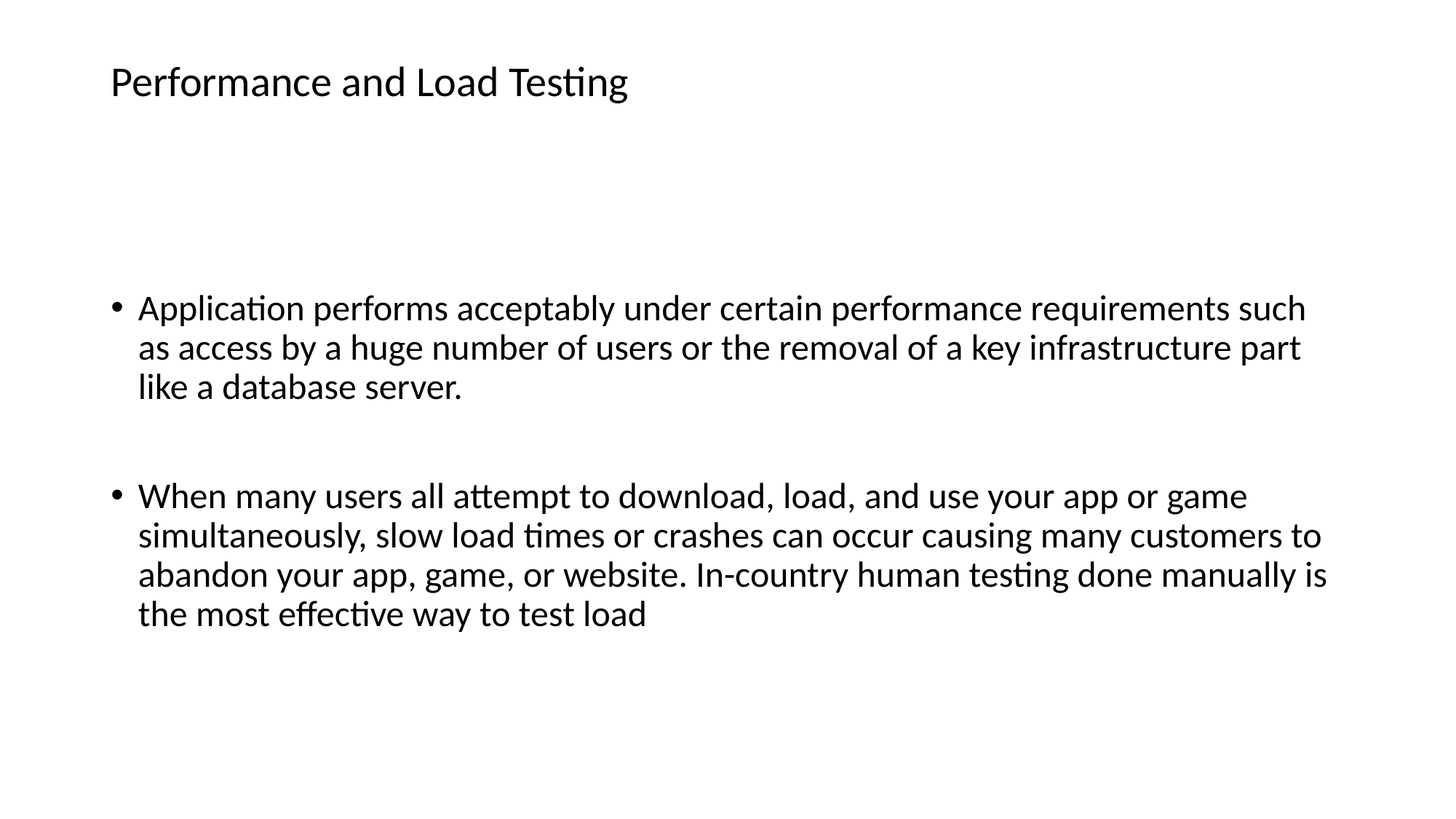

# Performance and Load Testing

Application performs acceptably under certain performance requirements such as access by a huge number of users or the removal of a key infrastructure part like a database server.

When many users all attempt to download, load, and use your app or game simultaneously, slow load times or crashes can occur causing many customers to abandon your app, game, or website. In-country human testing done manually is the most effective way to test load